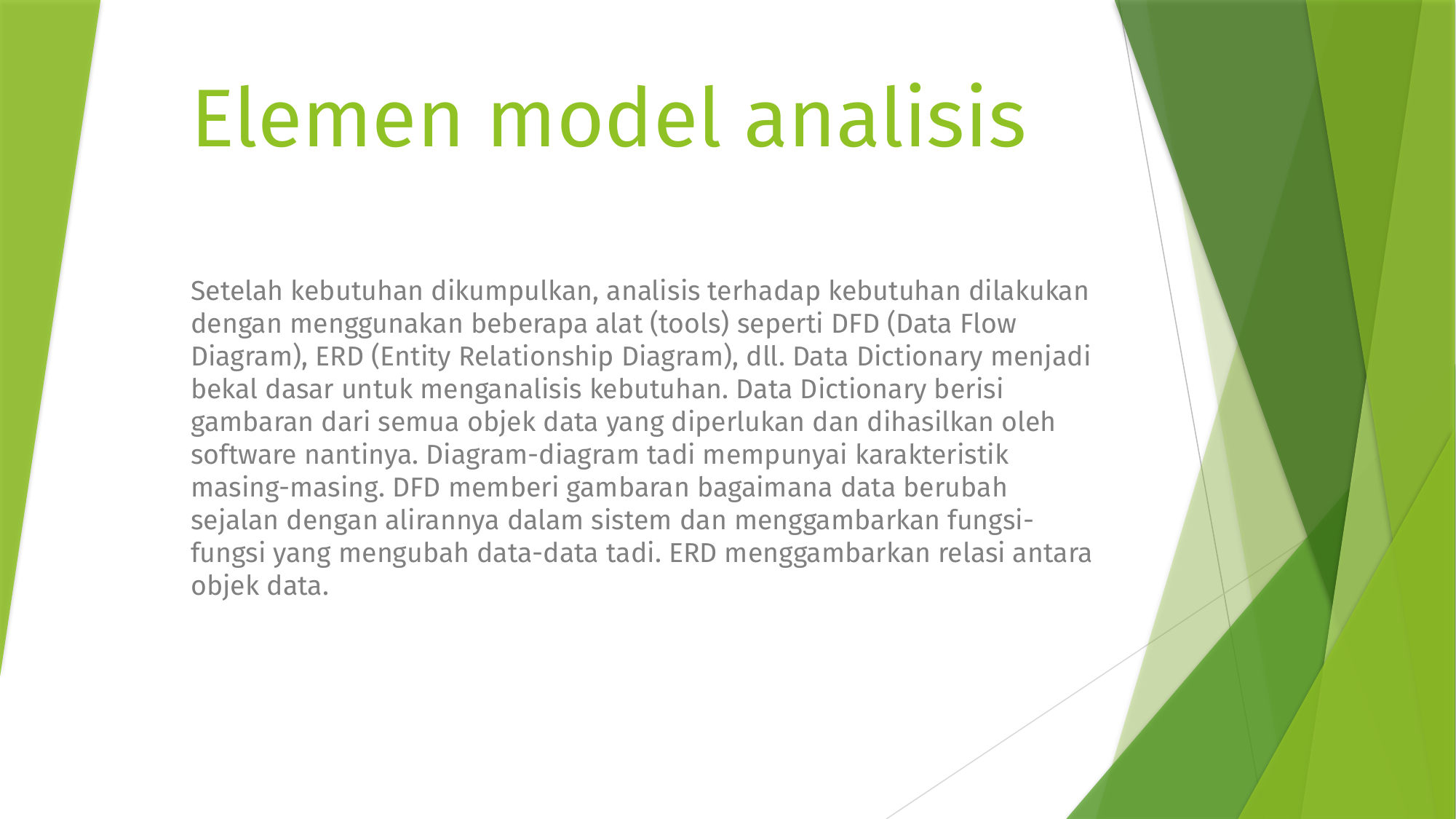

# Elemen model analisis
Setelah kebutuhan dikumpulkan, analisis terhadap kebutuhan dilakukan dengan menggunakan beberapa alat (tools) seperti DFD (Data Flow Diagram), ERD (Entity Relationship Diagram), dll. Data Dictionary menjadi bekal dasar untuk menganalisis kebutuhan. Data Dictionary berisi gambaran dari semua objek data yang diperlukan dan dihasilkan oleh software nantinya. Diagram-diagram tadi mempunyai karakteristik masing-masing. DFD memberi gambaran bagaimana data berubah sejalan dengan alirannya dalam sistem dan menggambarkan fungsi-fungsi yang mengubah data-data tadi. ERD menggambarkan relasi antara objek data.